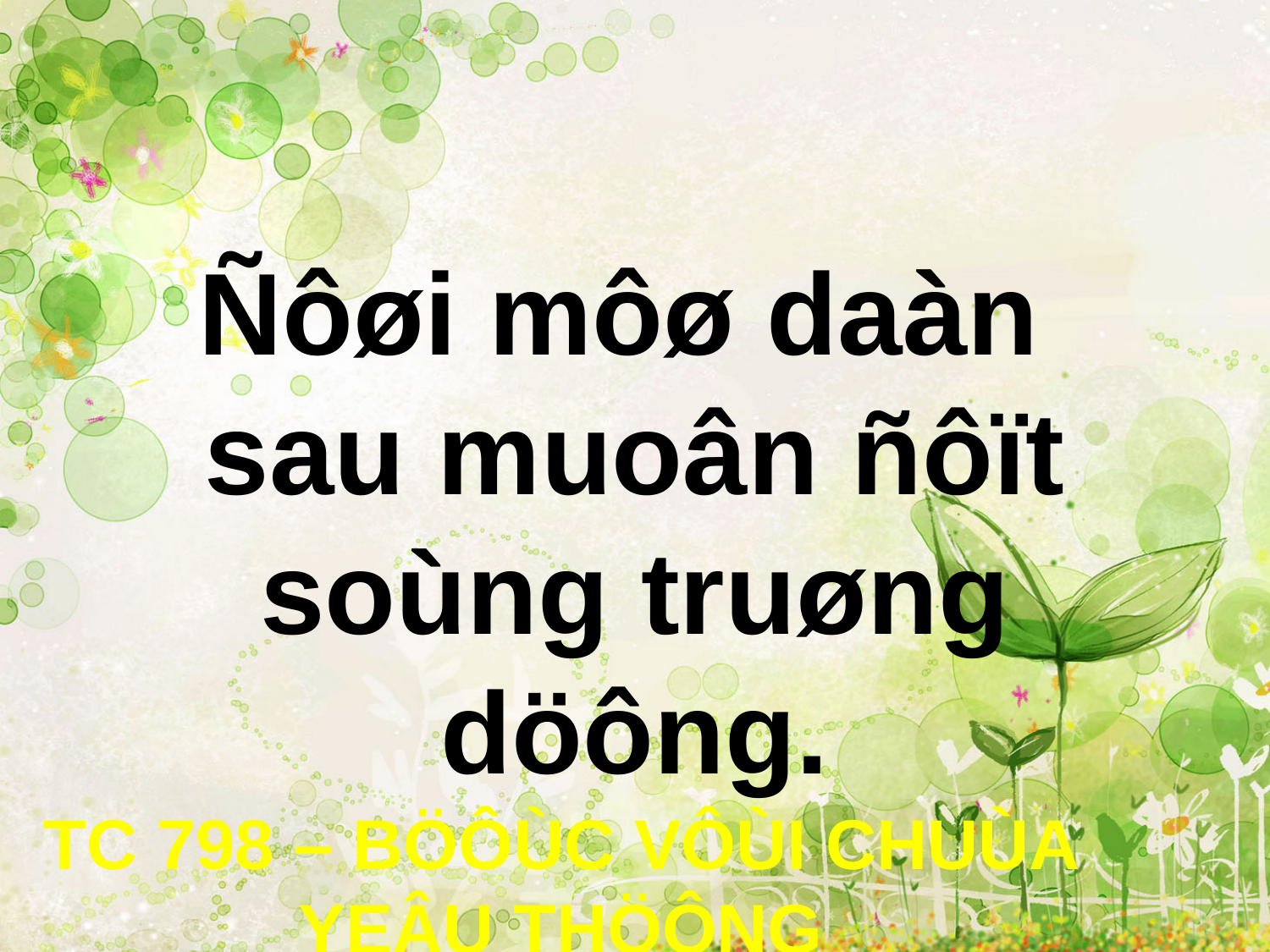

Ñôøi môø daàn
sau muoân ñôït soùng truøng döông.
TC 798 – BÖÔÙC VÔÙI CHUÙA YEÂU THÖÔNG